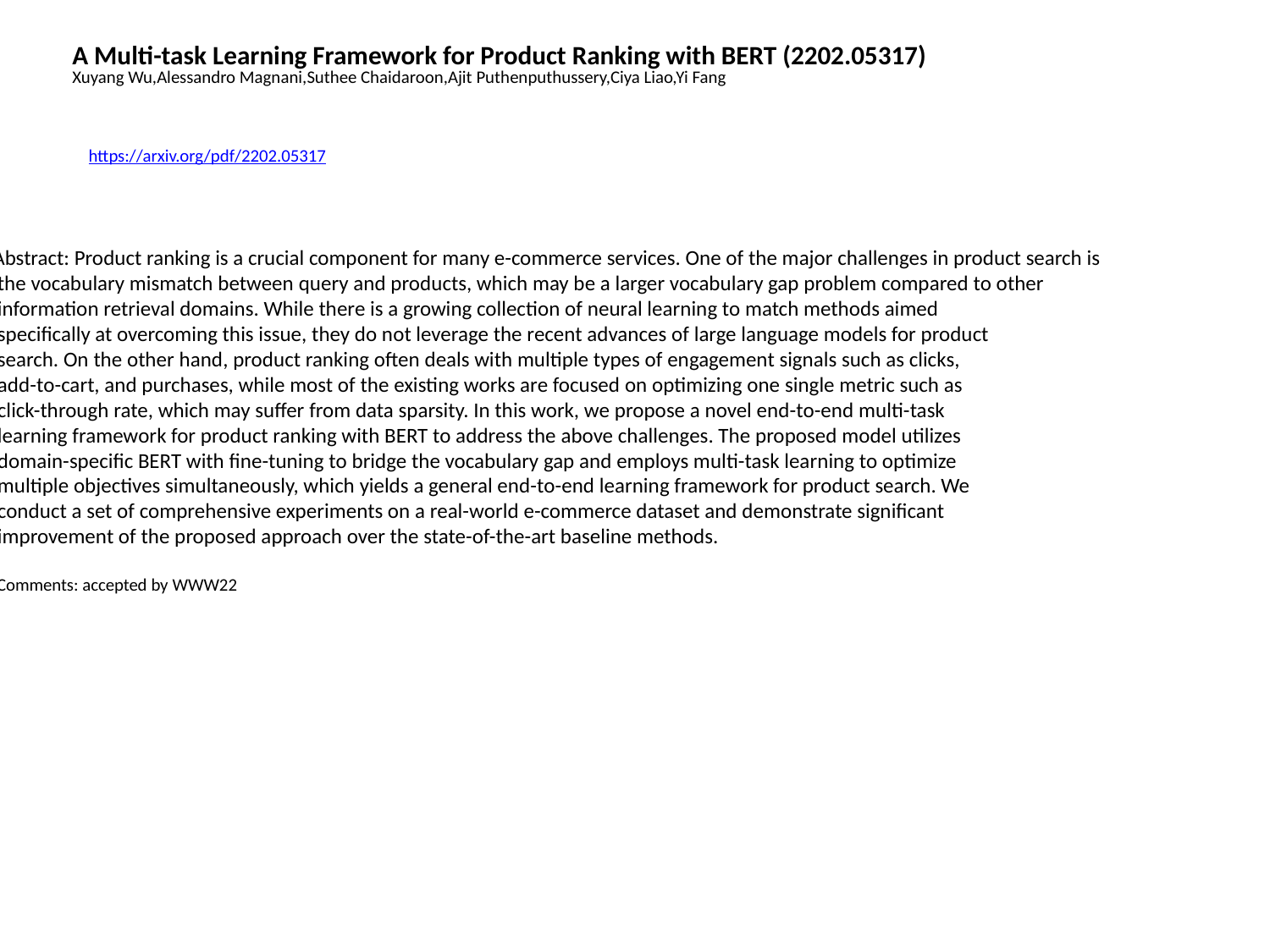

A Multi-task Learning Framework for Product Ranking with BERT (2202.05317)
Xuyang Wu,Alessandro Magnani,Suthee Chaidaroon,Ajit Puthenputhussery,Ciya Liao,Yi Fang

https://arxiv.org/pdf/2202.05317

Abstract: Product ranking is a crucial component for many e-commerce services. One of the major challenges in product search is
 the vocabulary mismatch between query and products, which may be a larger vocabulary gap problem compared to other
 information retrieval domains. While there is a growing collection of neural learning to match methods aimed
 specifically at overcoming this issue, they do not leverage the recent advances of large language models for product
 search. On the other hand, product ranking often deals with multiple types of engagement signals such as clicks,
 add-to-cart, and purchases, while most of the existing works are focused on optimizing one single metric such as
 click-through rate, which may suffer from data sparsity. In this work, we propose a novel end-to-end multi-task
 learning framework for product ranking with BERT to address the above challenges. The proposed model utilizes
 domain-specific BERT with fine-tuning to bridge the vocabulary gap and employs multi-task learning to optimize
 multiple objectives simultaneously, which yields a general end-to-end learning framework for product search. We
 conduct a set of comprehensive experiments on a real-world e-commerce dataset and demonstrate significant
 improvement of the proposed approach over the state-of-the-art baseline methods.
 Comments: accepted by WWW22